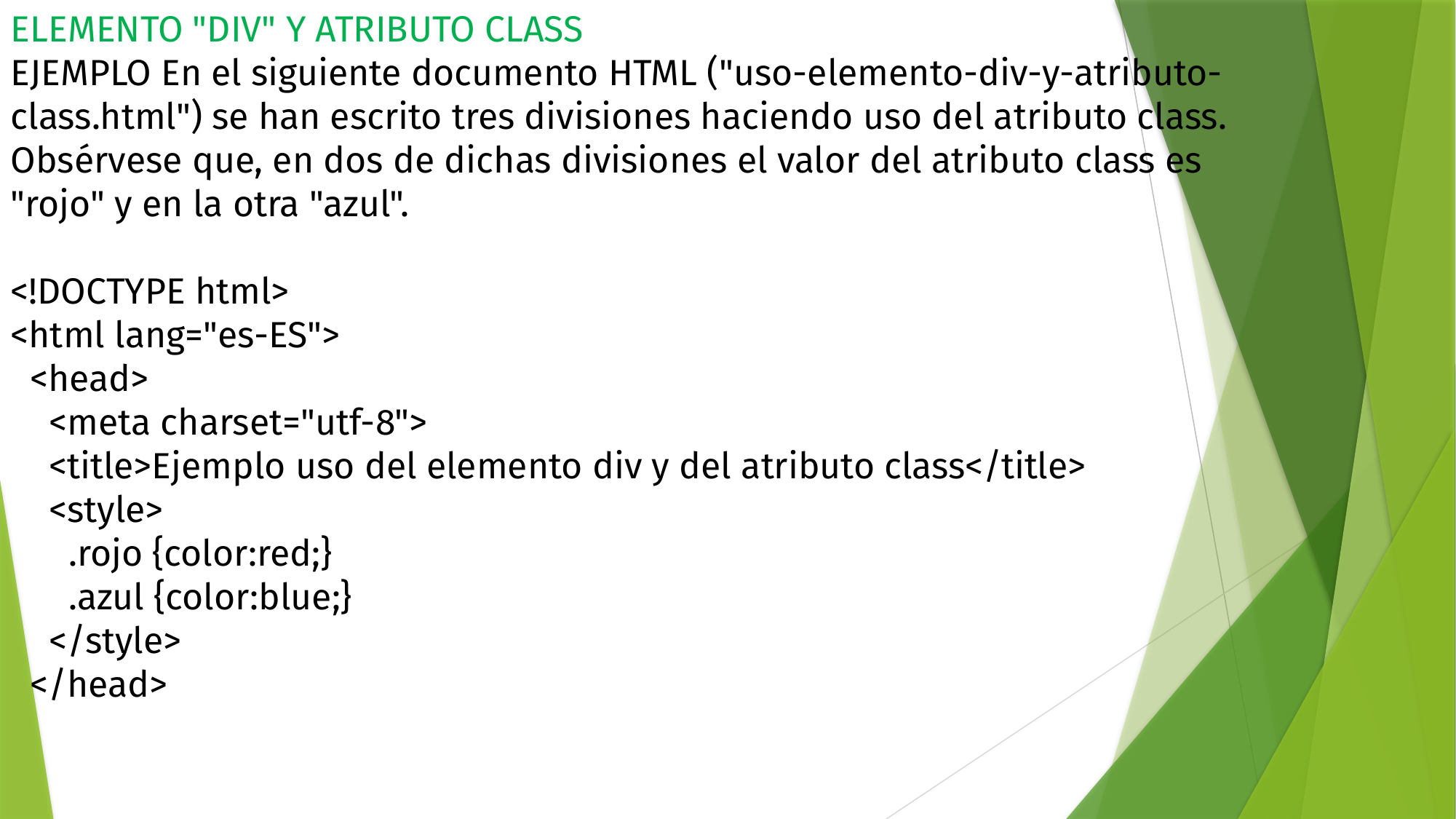

ELEMENTO "DIV" Y ATRIBUTO CLASS
EJEMPLO En el siguiente documento HTML ("uso-elemento-div-y-atributo-class.html") se han escrito tres divisiones haciendo uso del atributo class. Obsérvese que, en dos de dichas divisiones el valor del atributo class es "rojo" y en la otra "azul".

<!DOCTYPE html>
<html lang="es-ES">
  <head>
    <meta charset="utf-8">
    <title>Ejemplo uso del elemento div y del atributo class</title>
    <style>
      .rojo {color:red;}
      .azul {color:blue;}
    </style>
  </head>